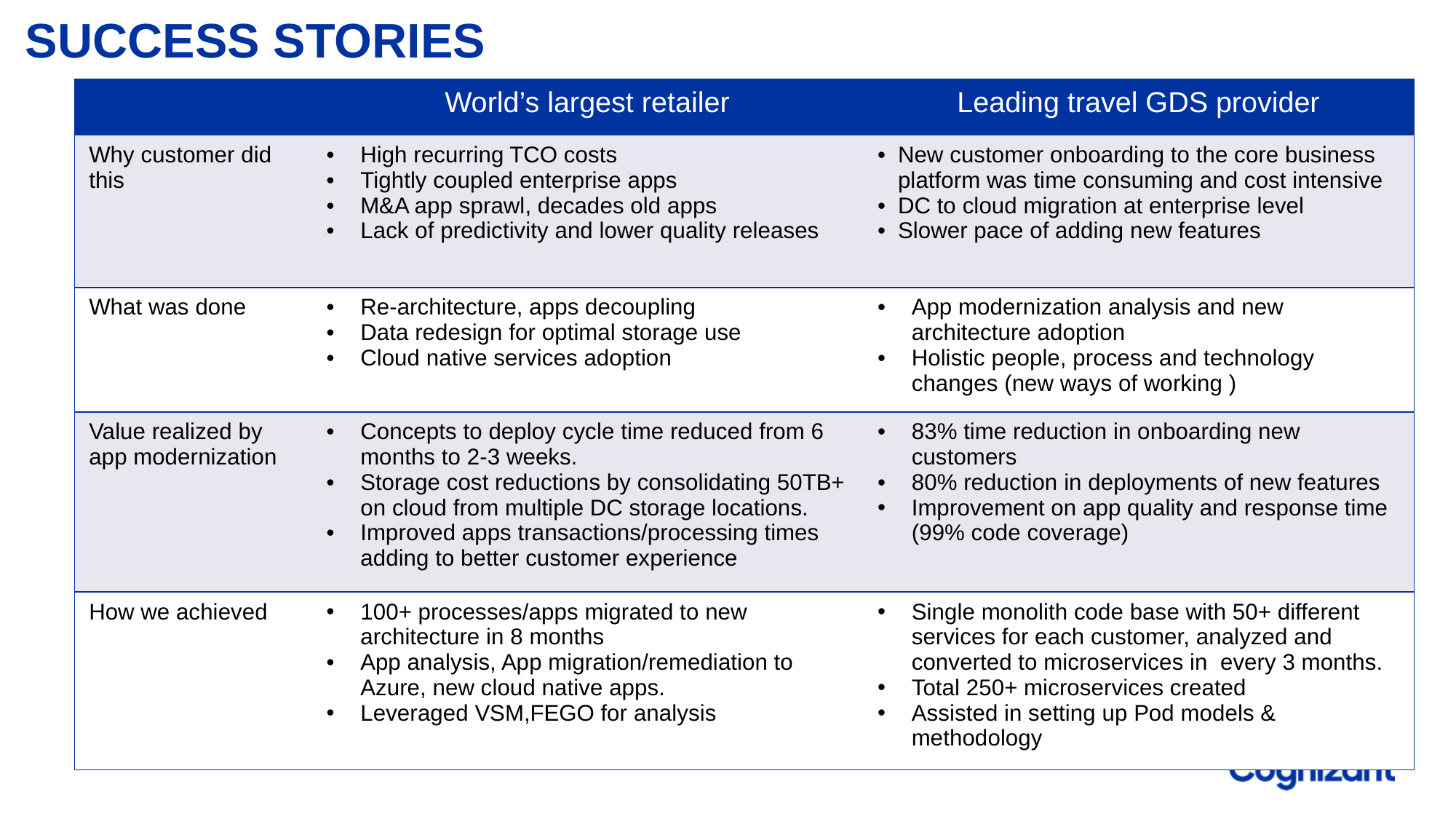

SUCCESS STORIES
|  | World’s largest retailer | Leading travel GDS provider |
| --- | --- | --- |
| Why customer did this | High recurring TCO costs Tightly coupled enterprise apps M&A app sprawl, decades old apps Lack of predictivity and lower quality releases | New customer onboarding to the core business platform was time consuming and cost intensive DC to cloud migration at enterprise level Slower pace of adding new features |
| What was done | Re-architecture, apps decoupling Data redesign for optimal storage use Cloud native services adoption | App modernization analysis and new architecture adoption Holistic people, process and technology changes (new ways of working ) |
| Value realized by app modernization | Concepts to deploy cycle time reduced from 6 months to 2-3 weeks. Storage cost reductions by consolidating 50TB+ on cloud from multiple DC storage locations. Improved apps transactions/processing times adding to better customer experience | 83% time reduction in onboarding new customers 80% reduction in deployments of new features Improvement on app quality and response time (99% code coverage) |
| How we achieved | 100+ processes/apps migrated to new architecture in 8 months App analysis, App migration/remediation to Azure, new cloud native apps. Leveraged VSM,FEGO for analysis | Single monolith code base with 50+ different services for each customer, analyzed and converted to microservices in every 3 months. Total 250+ microservices created Assisted in setting up Pod models & methodology |